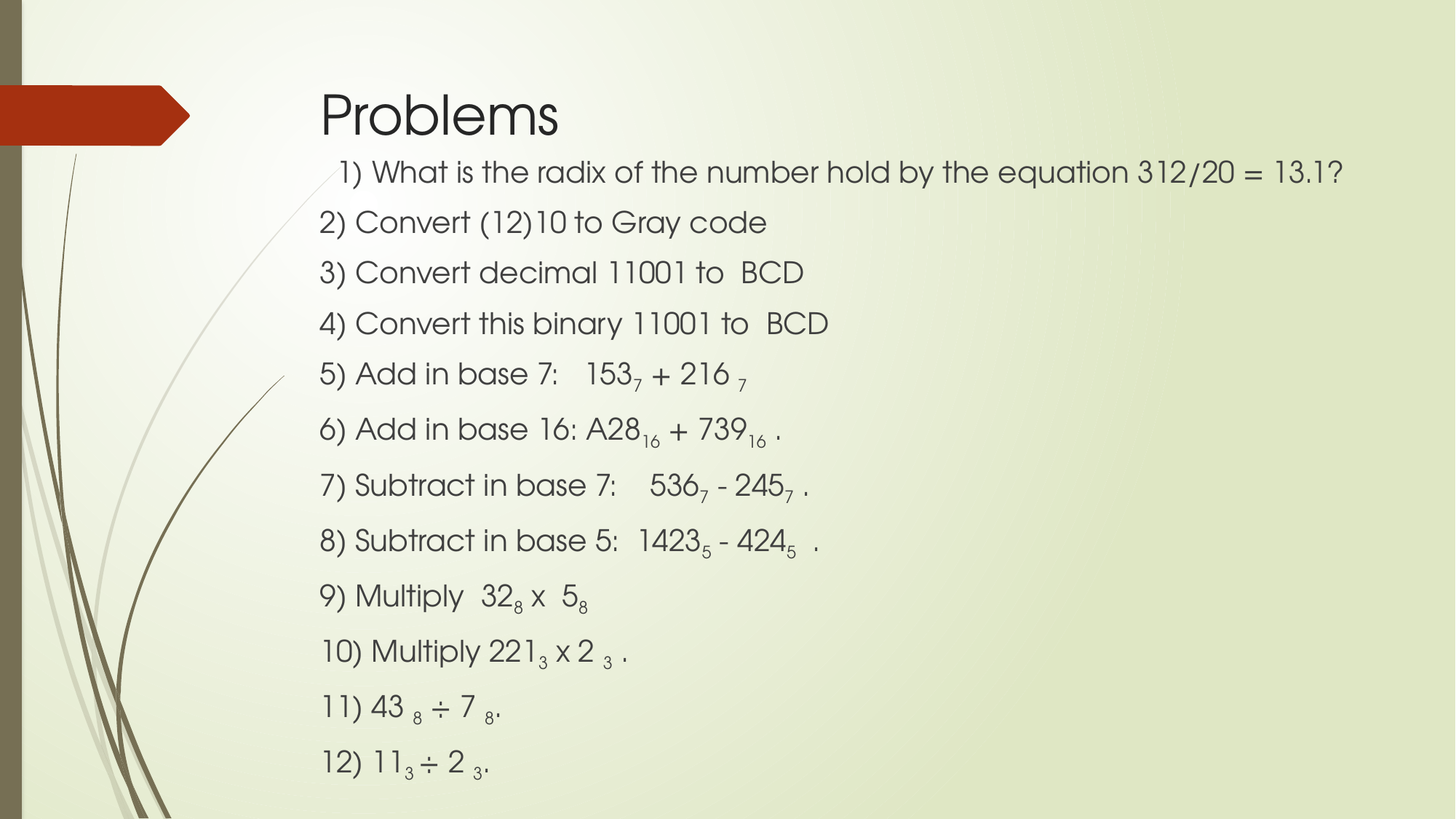

# Problems
  1) What is the radix of the number hold by the equation 312/20 = 13.1?
2) Convert (12)10 to Gray code
3) Convert decimal 11001 to  BCD
4) Convert this binary 11001 to  BCD
5) Add in base 7:   1537 + 216 7
6) Add in base 16: A2816 + 73916 .
7) Subtract in base 7:    5367 - 2457 .
8) Subtract in base 5:  14235 - 4245  .
9) Multiply  328 x  58
10) Multiply 2213 x 2 3 .
11) 43 8 ÷ 7 8.
12) 113 ÷ 2 3.